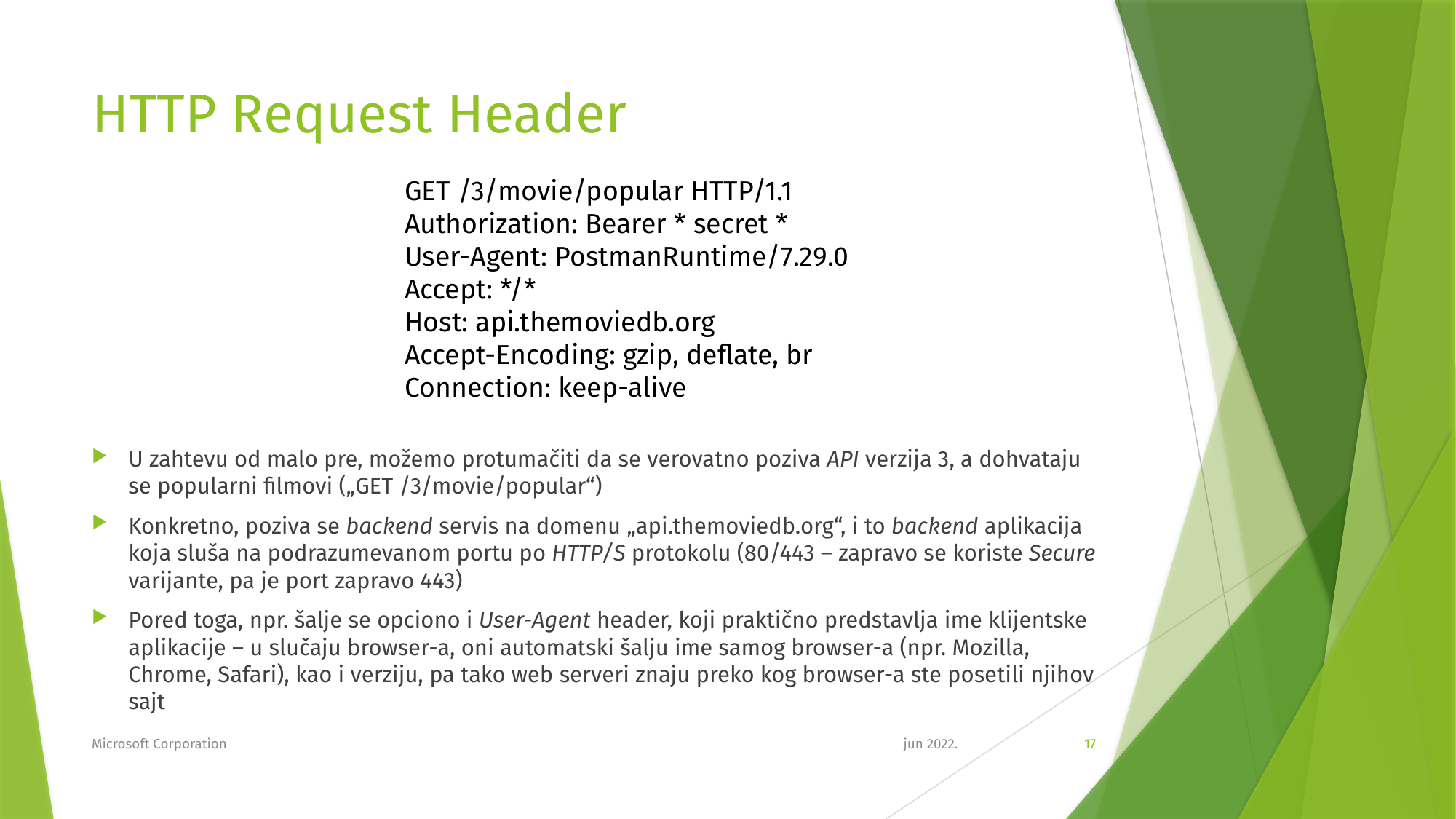

# HTTP Request Header
GET /3/movie/popular HTTP/1.1
Authorization: Bearer * secret *
User-Agent: PostmanRuntime/7.29.0
Accept: */*
Host: api.themoviedb.org
Accept-Encoding: gzip, deflate, br
Connection: keep-alive
U zahtevu od malo pre, možemo protumačiti da se verovatno poziva API verzija 3, a dohvataju se popularni filmovi („GET /3/movie/popular“)
Konkretno, poziva se backend servis na domenu „api.themoviedb.org“, i to backend aplikacija koja sluša na podrazumevanom portu po HTTP/S protokolu (80/443 – zapravo se koriste Secure varijante, pa je port zapravo 443)
Pored toga, npr. šalje se opciono i User-Agent header, koji praktično predstavlja ime klijentske aplikacije – u slučaju browser-a, oni automatski šalju ime samog browser-a (npr. Mozilla, Chrome, Safari), kao i verziju, pa tako web serveri znaju preko kog browser-a ste posetili njihov sajt
Microsoft Corporation
jun 2022.
17